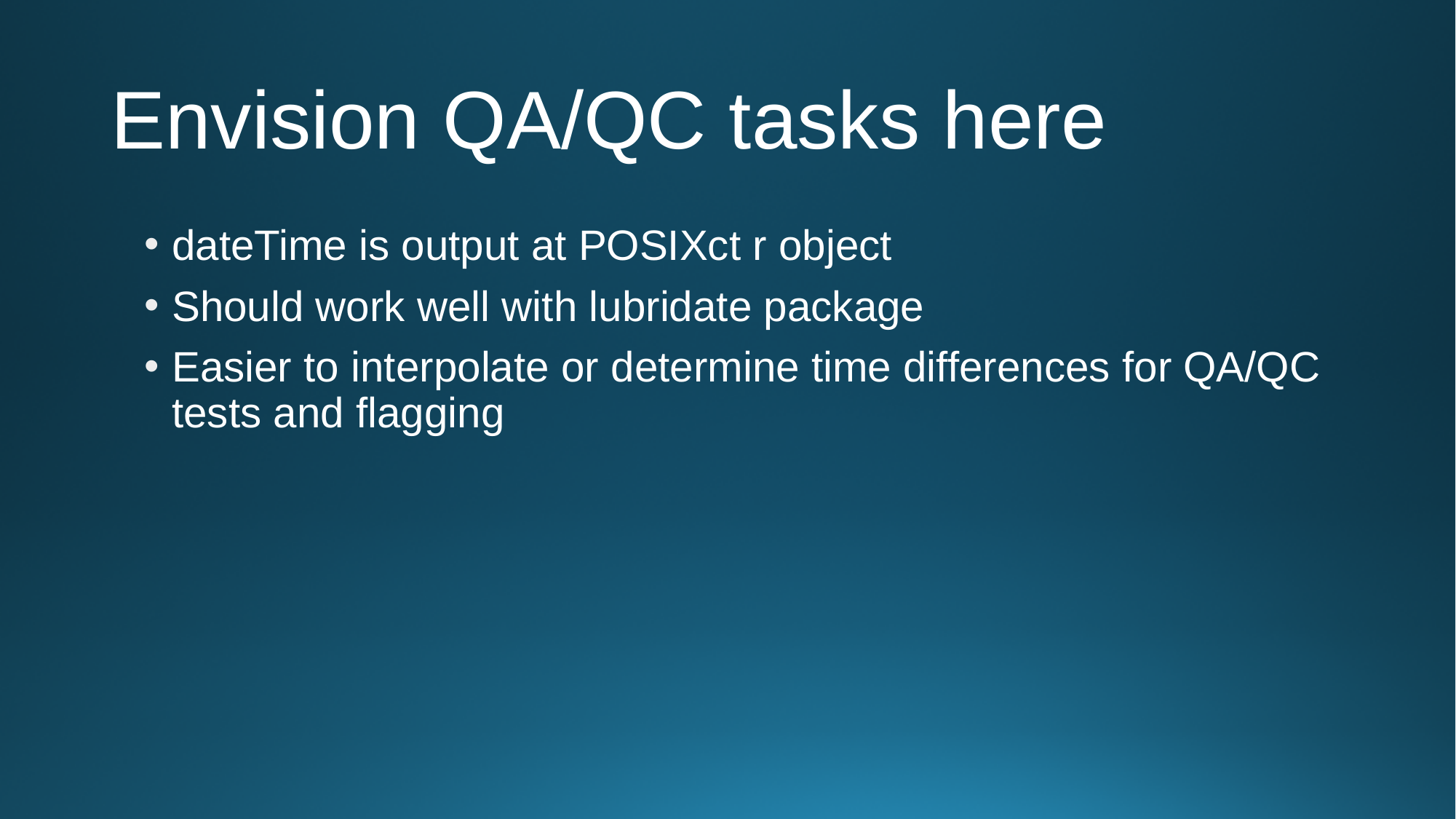

# Envision QA/QC tasks here
dateTime is output at POSIXct r object
Should work well with lubridate package
Easier to interpolate or determine time differences for QA/QC tests and flagging